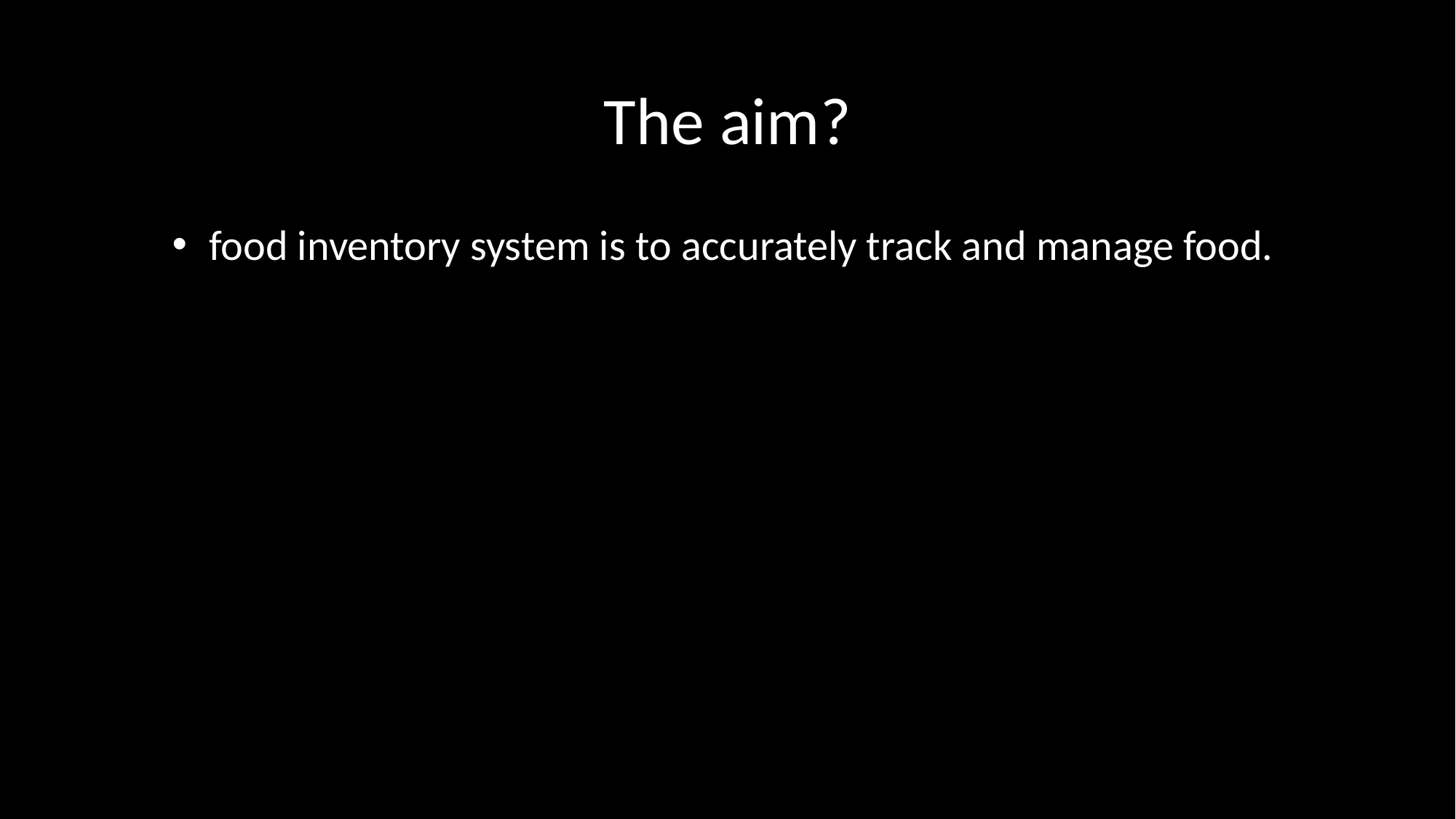

# The aim?
 food inventory system is to accurately track and manage food.